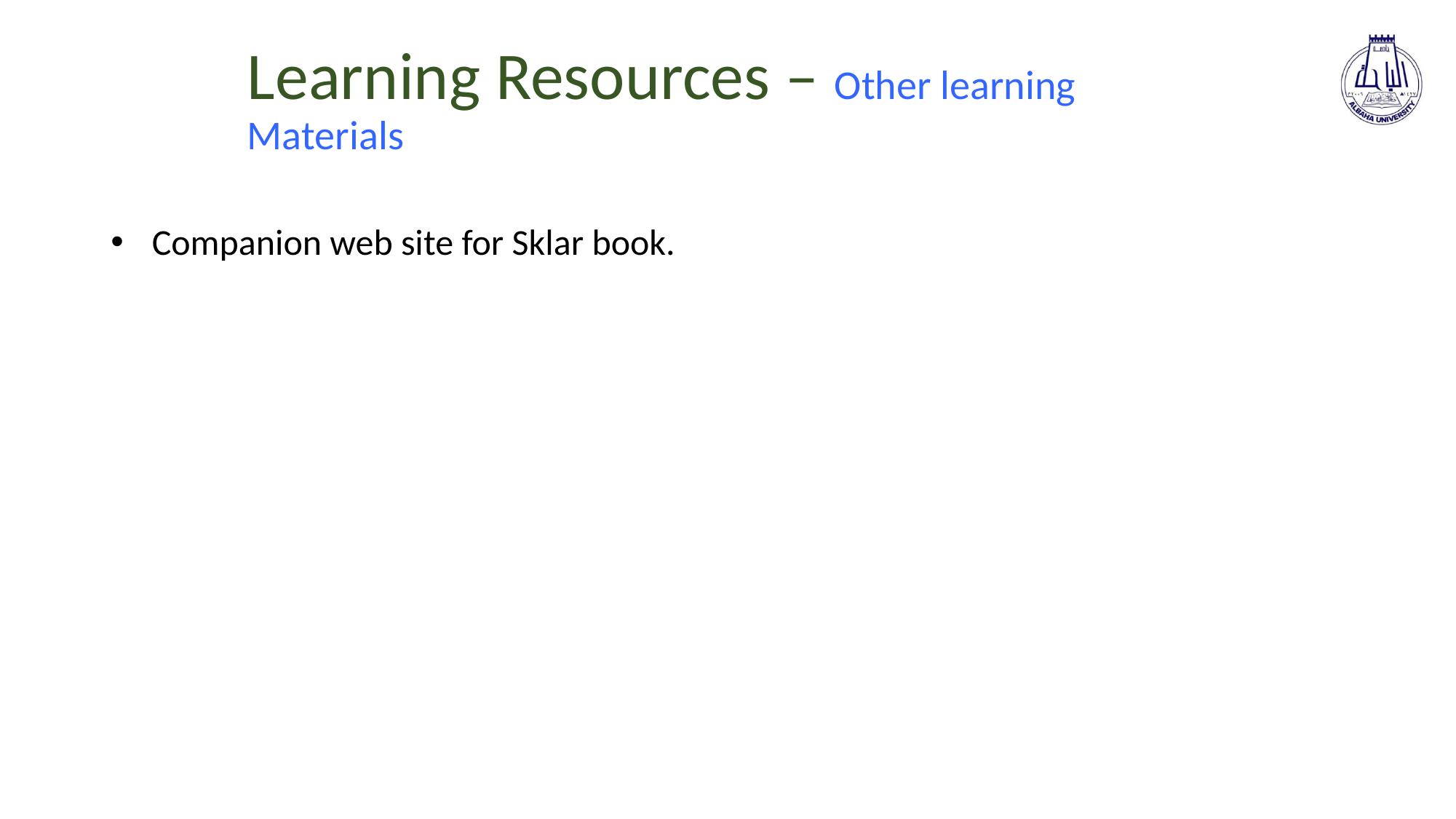

# Learning Resources – Other learning Materials
Companion web site for Sklar book.